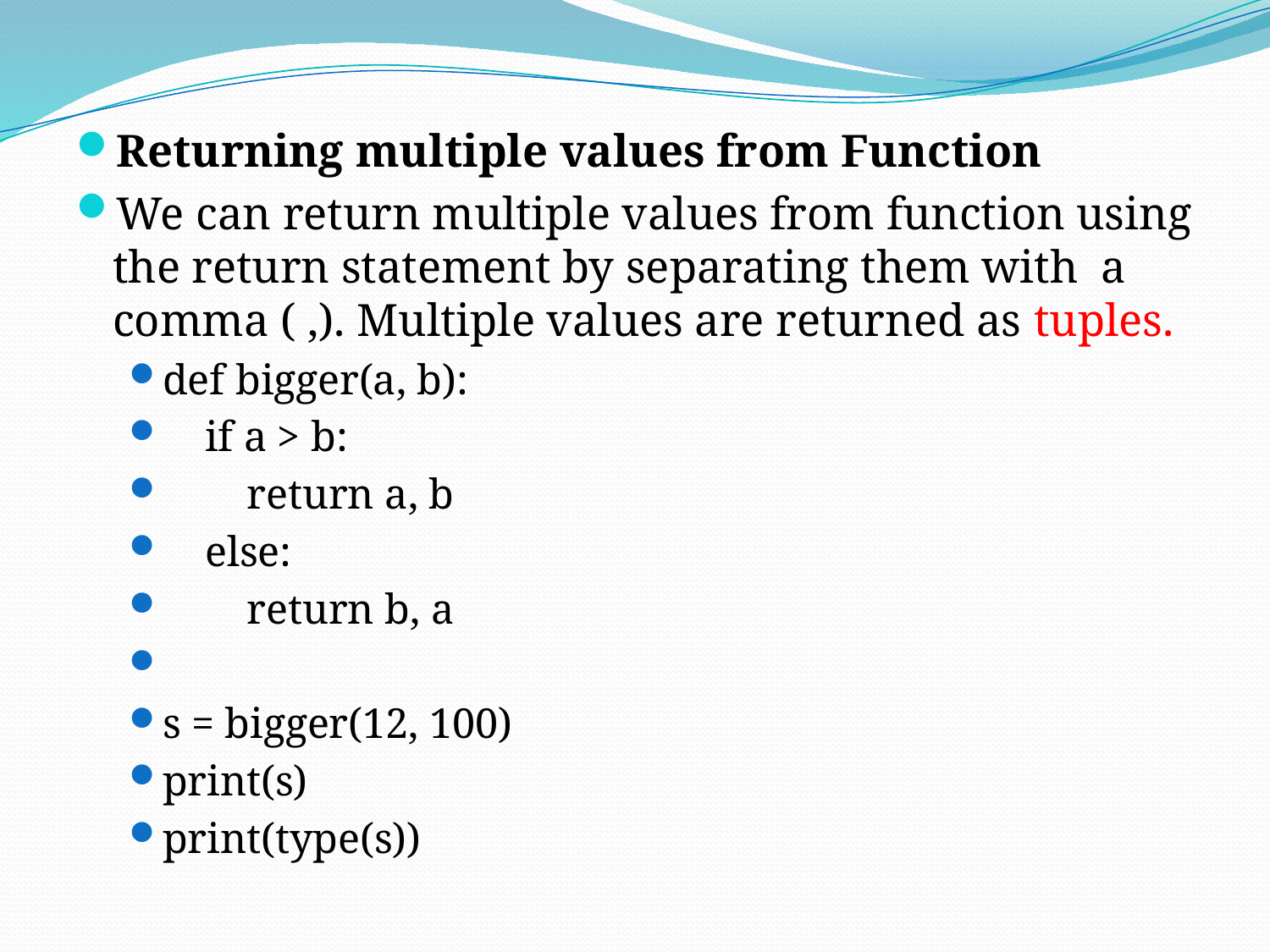

Returning multiple values from Function
We can return multiple values from function using the return statement by separating them with  a comma ( ,). Multiple values are returned as tuples.
def bigger(a, b):
    if a > b:
        return a, b
    else:
        return b, a

s = bigger(12, 100)
print(s)
print(type(s))